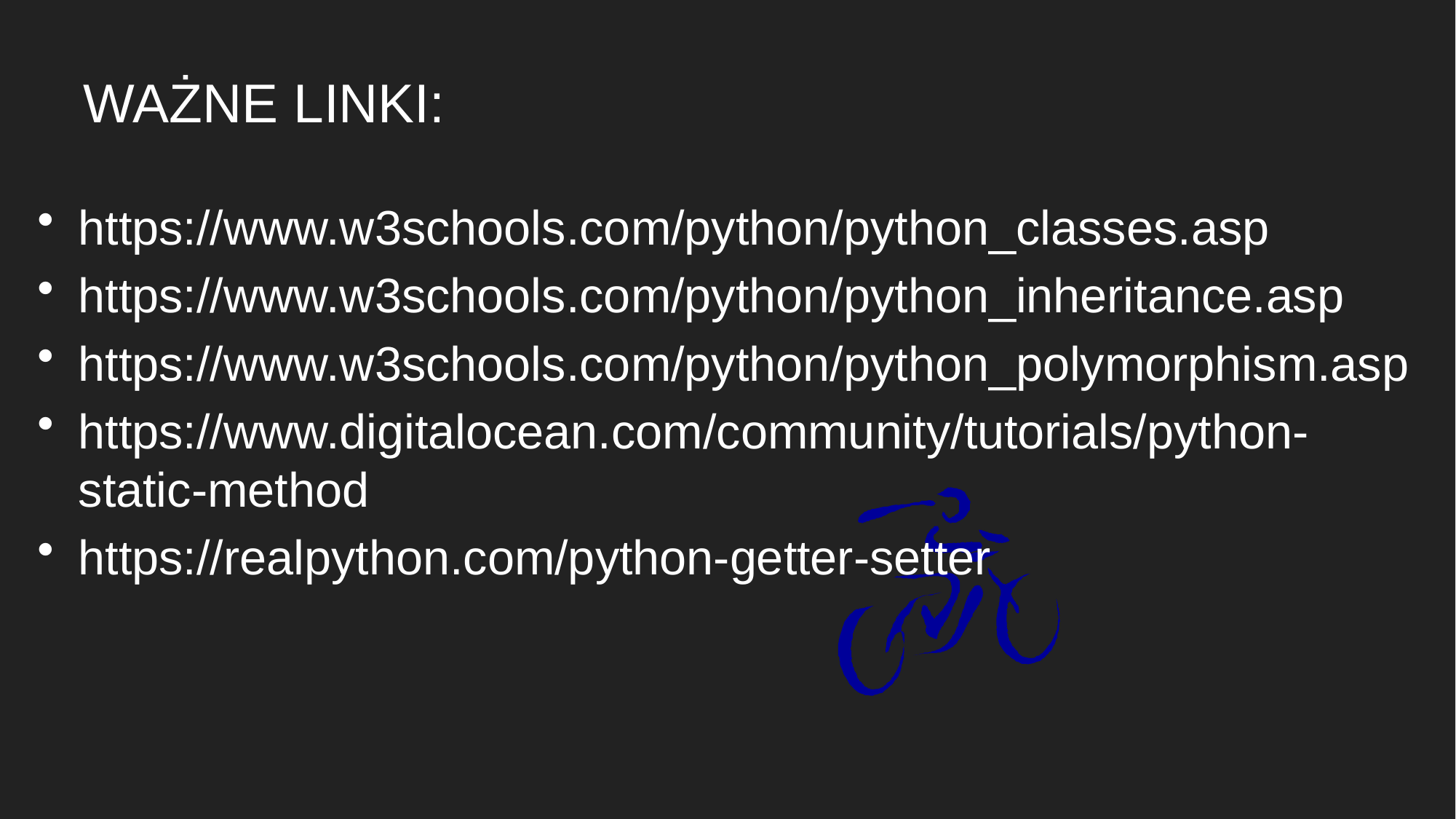

# WAŻNE LINKI:
https://www.w3schools.com/python/python_classes.asp
https://www.w3schools.com/python/python_inheritance.asp
https://www.w3schools.com/python/python_polymorphism.asp
https://www.digitalocean.com/community/tutorials/python-static-method
https://realpython.com/python-getter-setter